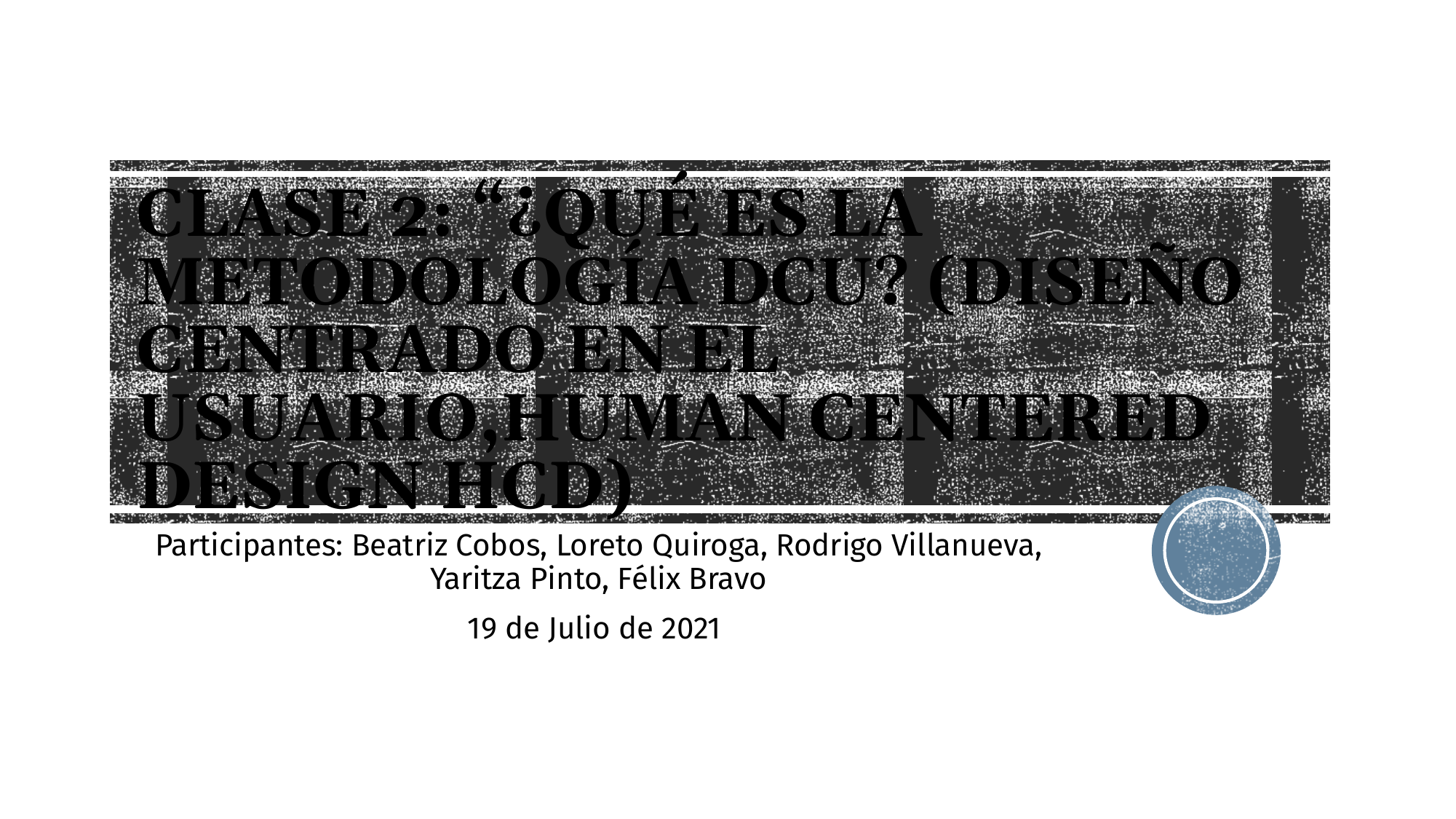

# CLASE 2: “¿QUÉ ES LA METODOLOGÍA DCU? (DISEÑO CENTRADO EN EL USUARIO,HUMAN CENTERED DESIGN HCD)
Participantes: Beatriz Cobos, Loreto Quiroga, Rodrigo Villanueva, Yaritza Pinto, Félix Bravo
19 de Julio de 2021